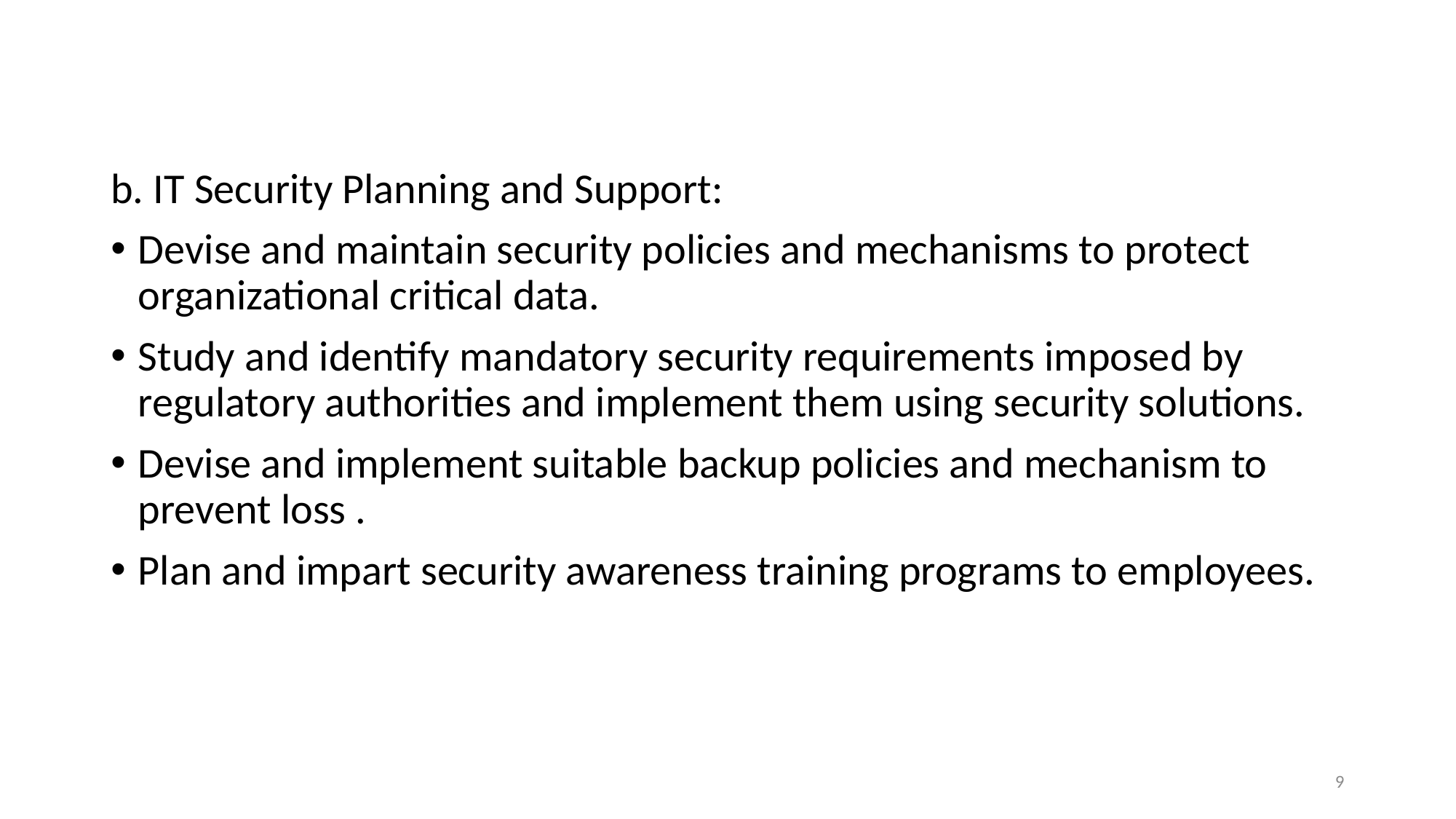

#
b. IT Security Planning and Support:
Devise and maintain security policies and mechanisms to protect organizational critical data.
Study and identify mandatory security requirements imposed by regulatory authorities and implement them using security solutions.
Devise and implement suitable backup policies and mechanism to prevent loss .
Plan and impart security awareness training programs to employees.
9